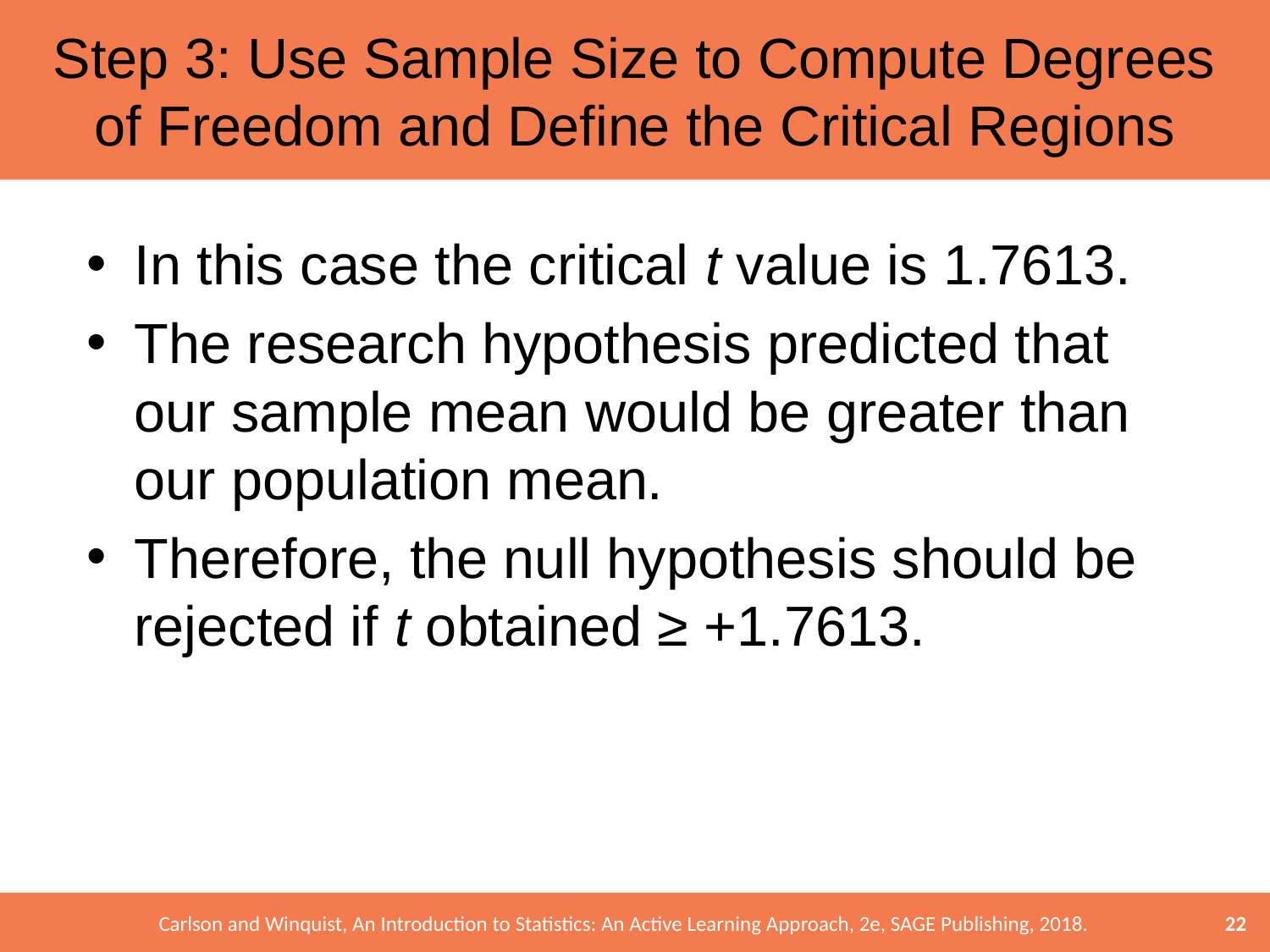

# Step 3: Use Sample Size to Compute Degrees of Freedom and Define the Critical Regions
In this case the critical t value is 1.7613.
The research hypothesis predicted that our sample mean would be greater than our population mean.
Therefore, the null hypothesis should be rejected if t obtained ≥ +1.7613.
22
Carlson and Winquist, An Introduction to Statistics: An Active Learning Approach, 2e, SAGE Publishing, 2018.